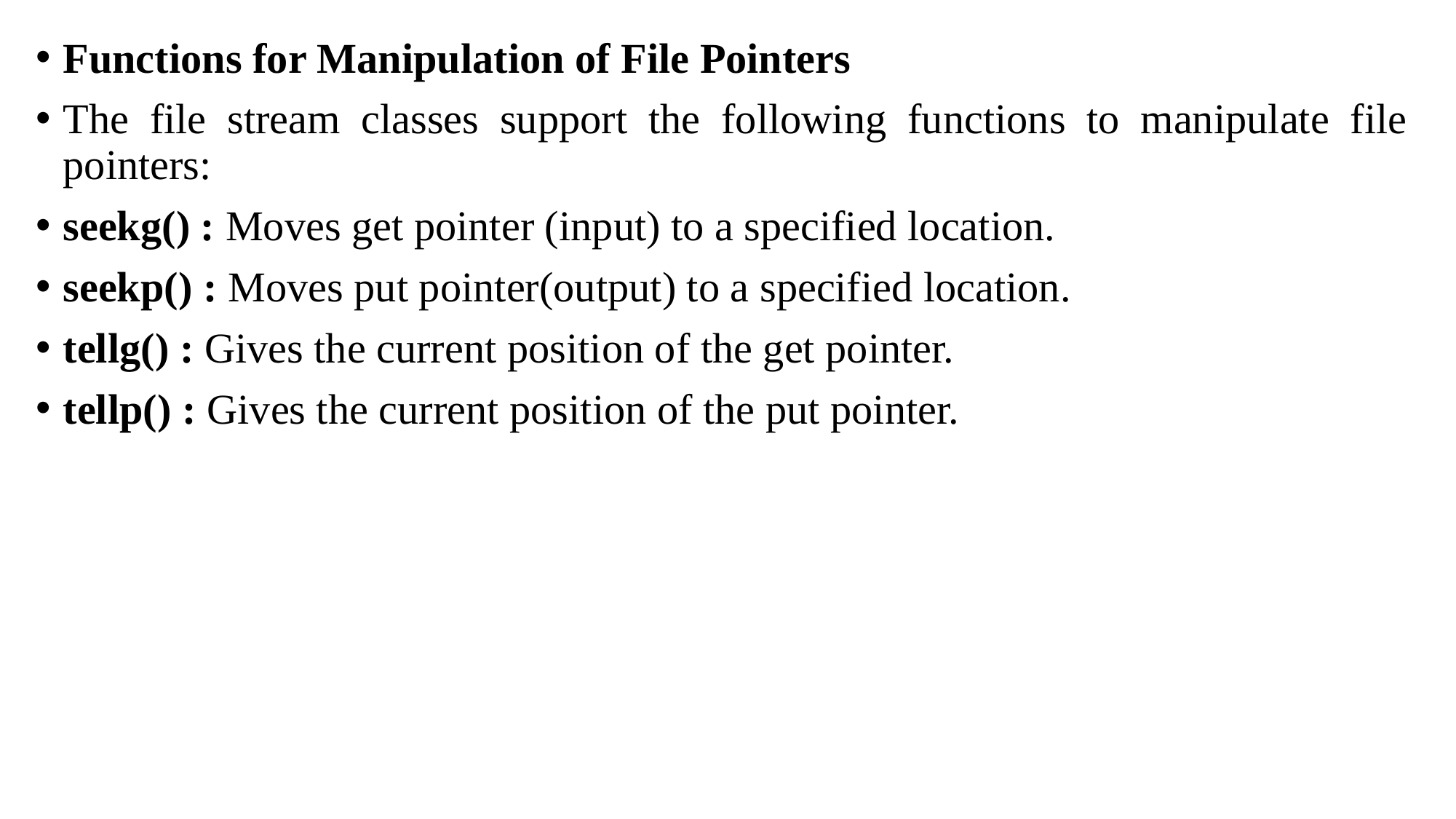

Functions for Manipulation of File Pointers
The file stream classes support the following functions to manipulate file pointers:
seekg() : Moves get pointer (input) to a specified location.
seekp() : Moves put pointer(output) to a specified location.
tellg() : Gives the current position of the get pointer.
tellp() : Gives the current position of the put pointer.